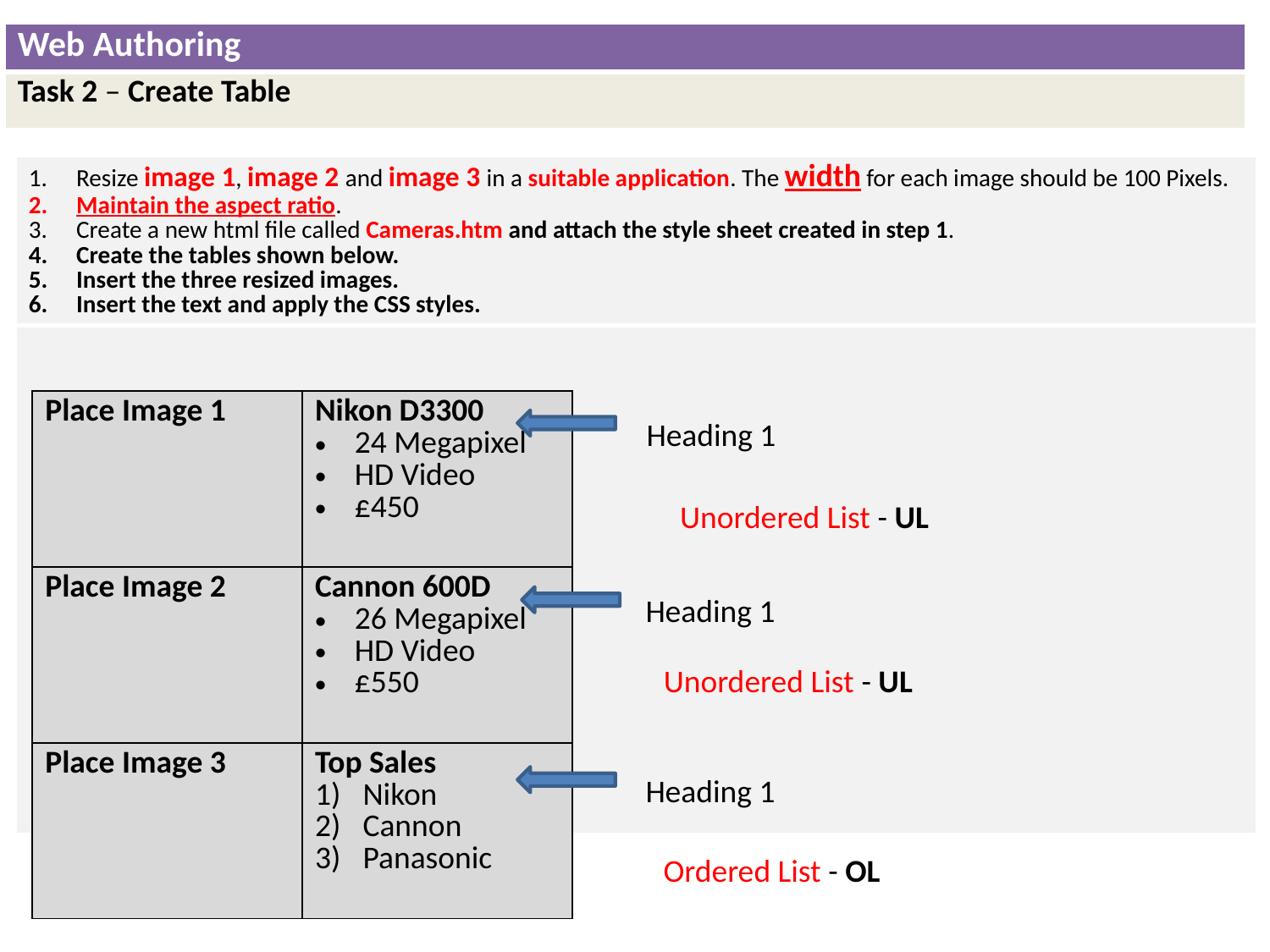

| Web Authoring |
| --- |
| Task 2 – Create Table |
| Resize image 1, image 2 and image 3 in a suitable application. The width for each image should be 100 Pixels. Maintain the aspect ratio. Create a new html file called Cameras.htm and attach the style sheet created in step 1. Create the tables shown below. Insert the three resized images. Insert the text and apply the CSS styles. |
| --- |
|  |

| Place Image 1 | Nikon D3300 24 Megapixel HD Video £450 |
| --- | --- |
| Place Image 2 | Cannon 600D 26 Megapixel HD Video £550 |
| Place Image 3 | Top Sales Nikon Cannon Panasonic |
Heading 1

Unordered List - UL
Heading 1

Unordered List - UL
Heading 1

Ordered List - OL